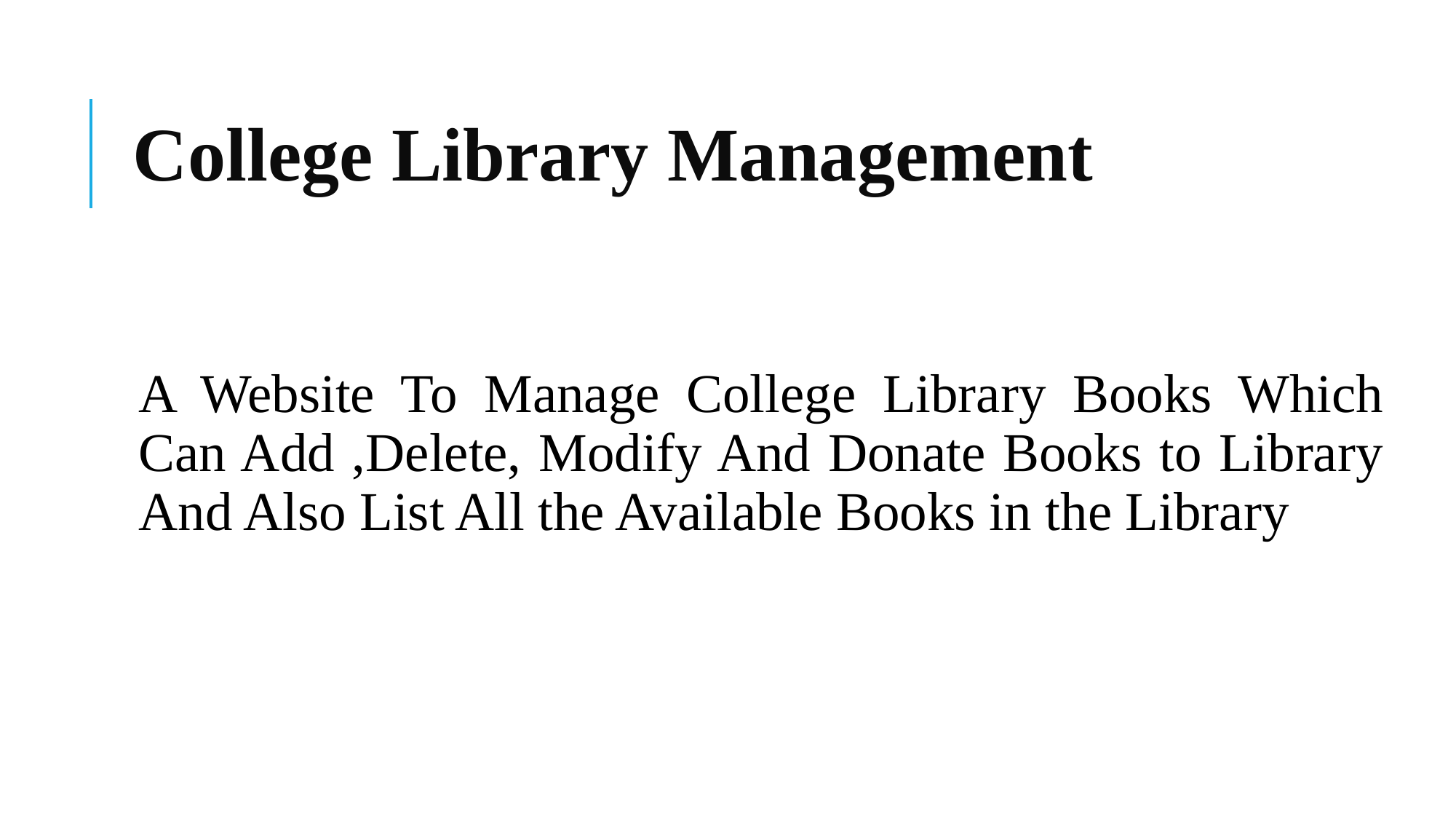

# College Library Management

A Website To Manage College Library Books Which Can Add ,Delete, Modify And Donate Books to Library And Also List All the Available Books in the Library